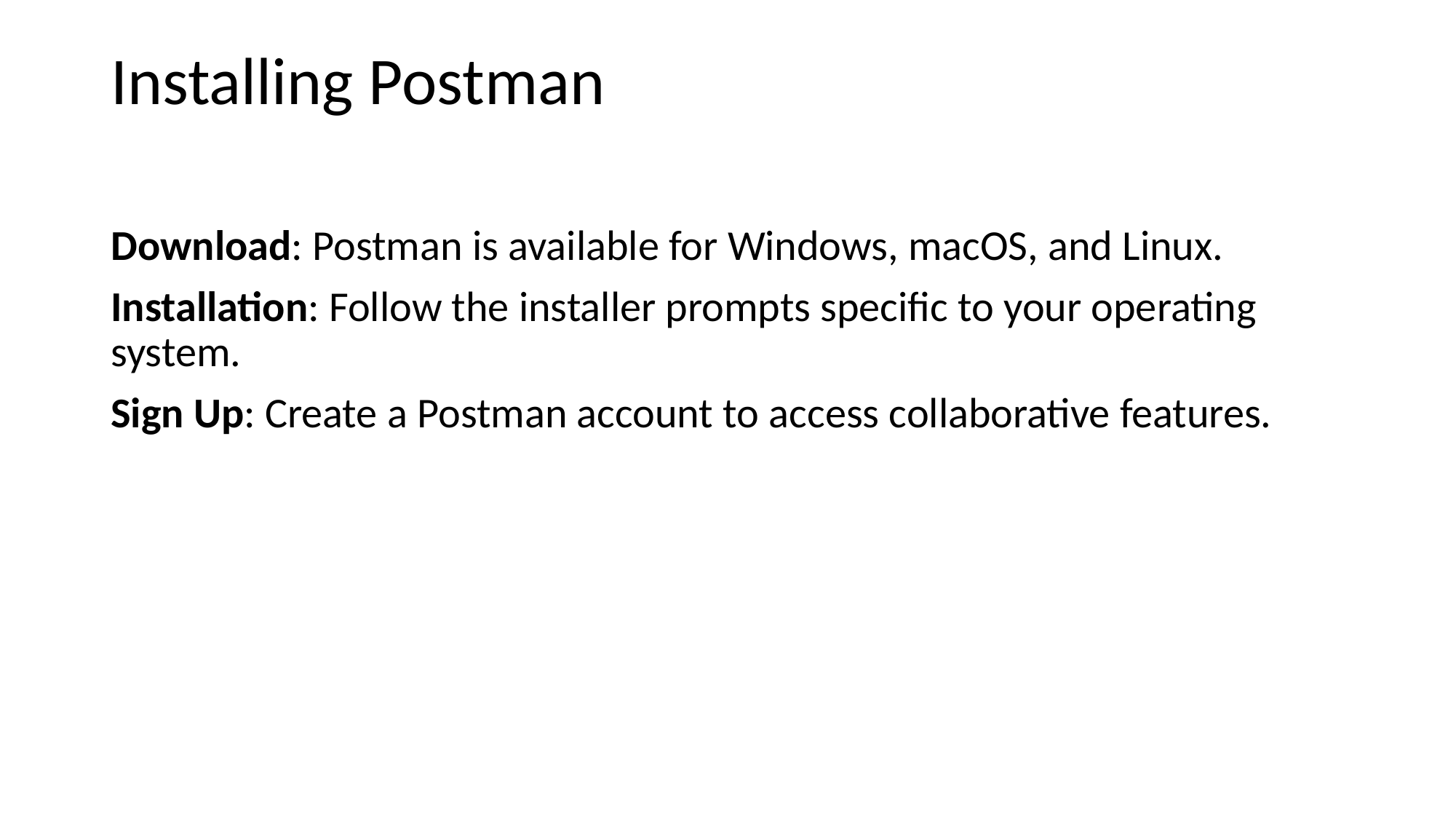

# Installing Postman
Download: Postman is available for Windows, macOS, and Linux.
Installation: Follow the installer prompts specific to your operating system.
Sign Up: Create a Postman account to access collaborative features.